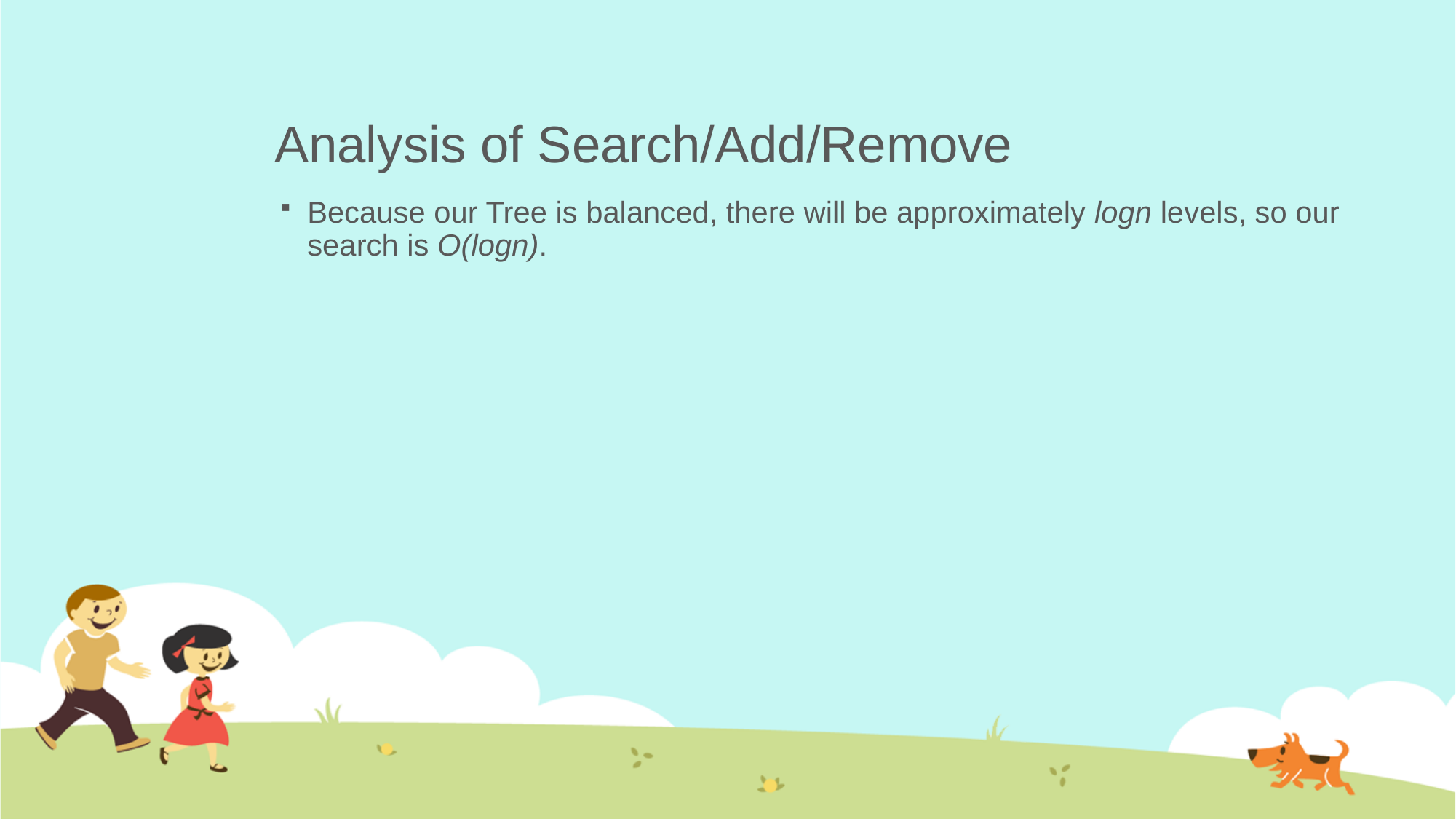

# Analysis of Search/Add/Remove
Because our Tree is balanced, there will be approximately logn levels, so our search is O(logn).